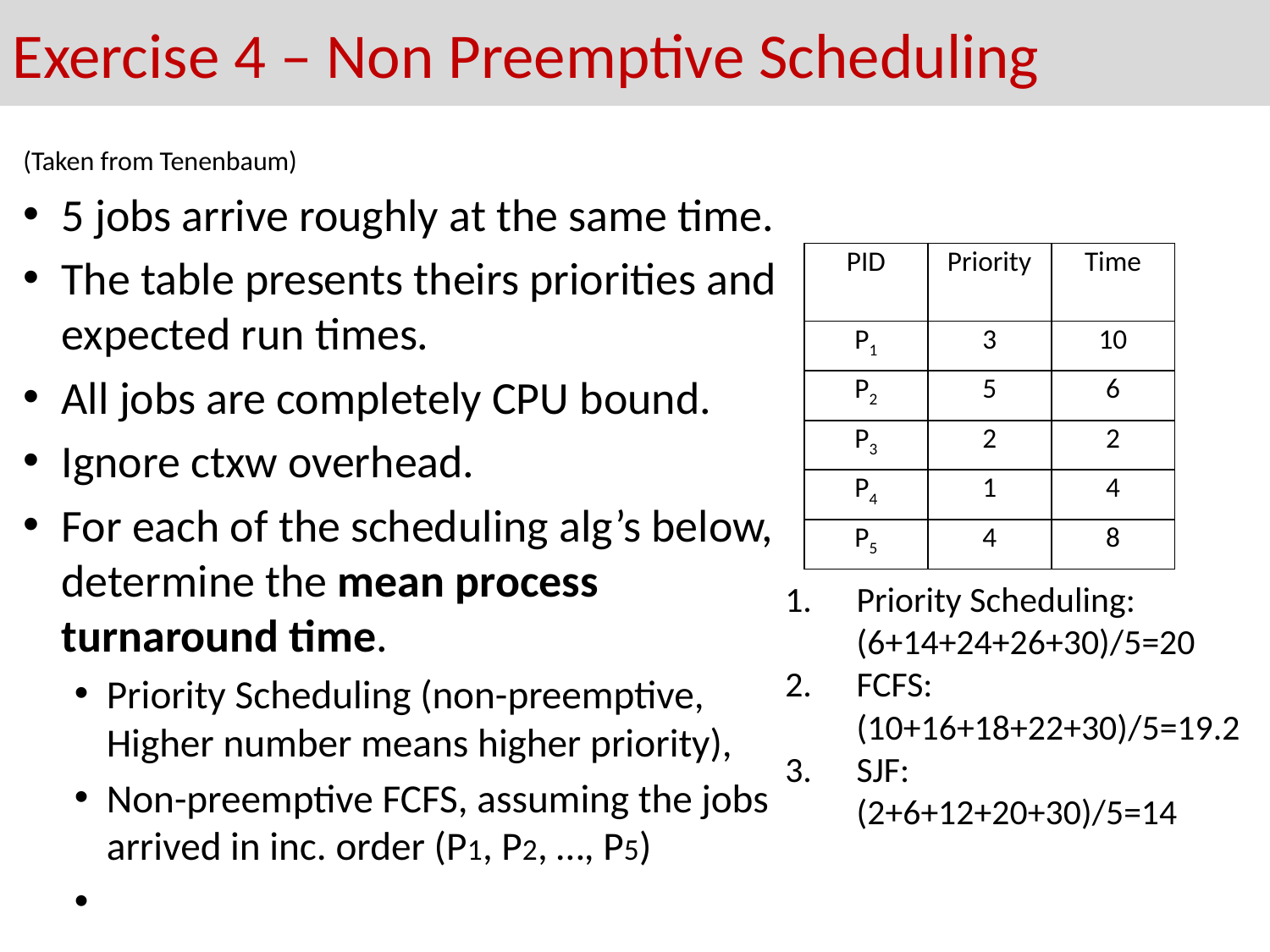

Exercise 4 – Non Preemptive Scheduling
(Taken from Tenenbaum)
5 jobs arrive roughly at the same time.
The table presents theirs priorities and expected run times.
All jobs are completely CPU bound.
Ignore ctxw overhead.
For each of the scheduling alg’s below, determine the mean process turnaround time.
Priority Scheduling (non-preemptive, Higher number means higher priority),
Non-preemptive FCFS, assuming the jobs arrived in inc. order (P1, P2, …, P5)

| PID | Priority | Time |
| --- | --- | --- |
| P1 | 3 | 10 |
| P2 | 5 | 6 |
| P3 | 2 | 2 |
| P4 | 1 | 4 |
| P5 | 4 | 8 |
Priority Scheduling: (6+14+24+26+30)/5=20
FCFS:
(10+16+18+22+30)/5=19.2
SJF:
(2+6+12+20+30)/5=14